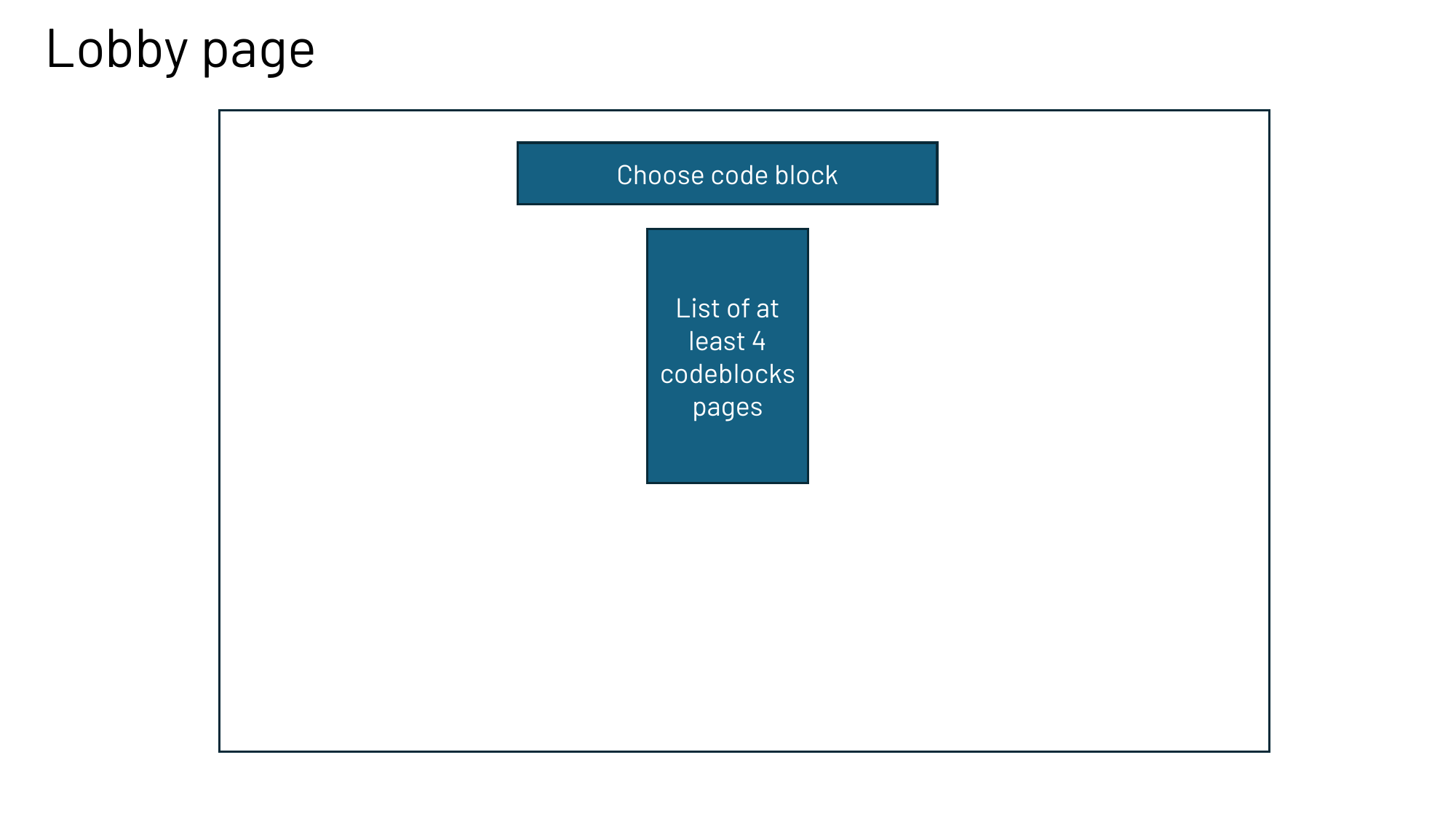

# Lobby page

Choose code block
List of at least 4 codeblocks pages